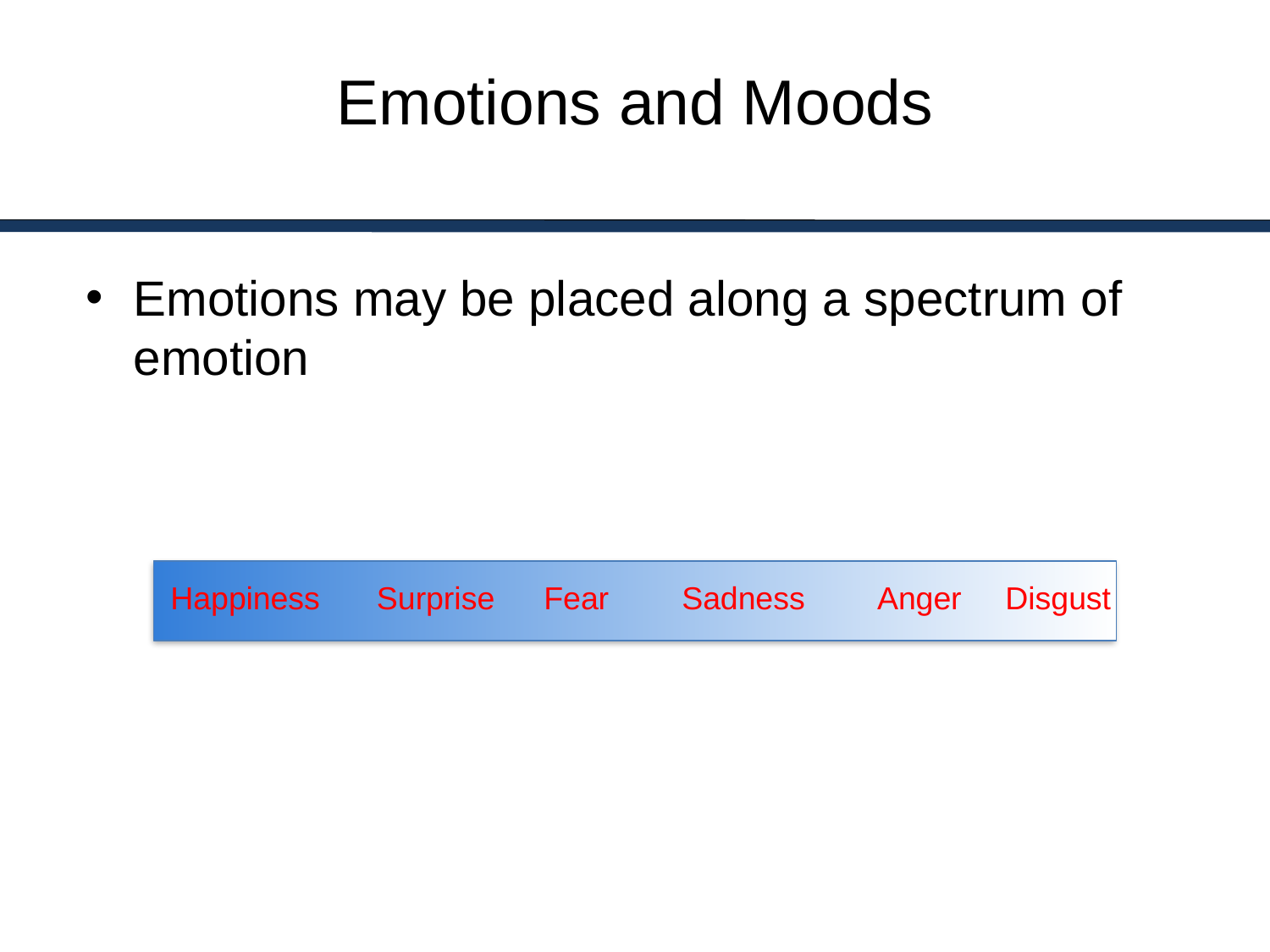

# Emotions and Moods
Emotions may be placed along a spectrum of emotion

Happiness
Surprise
Fear
Sadness
Anger
Disgust
4-7